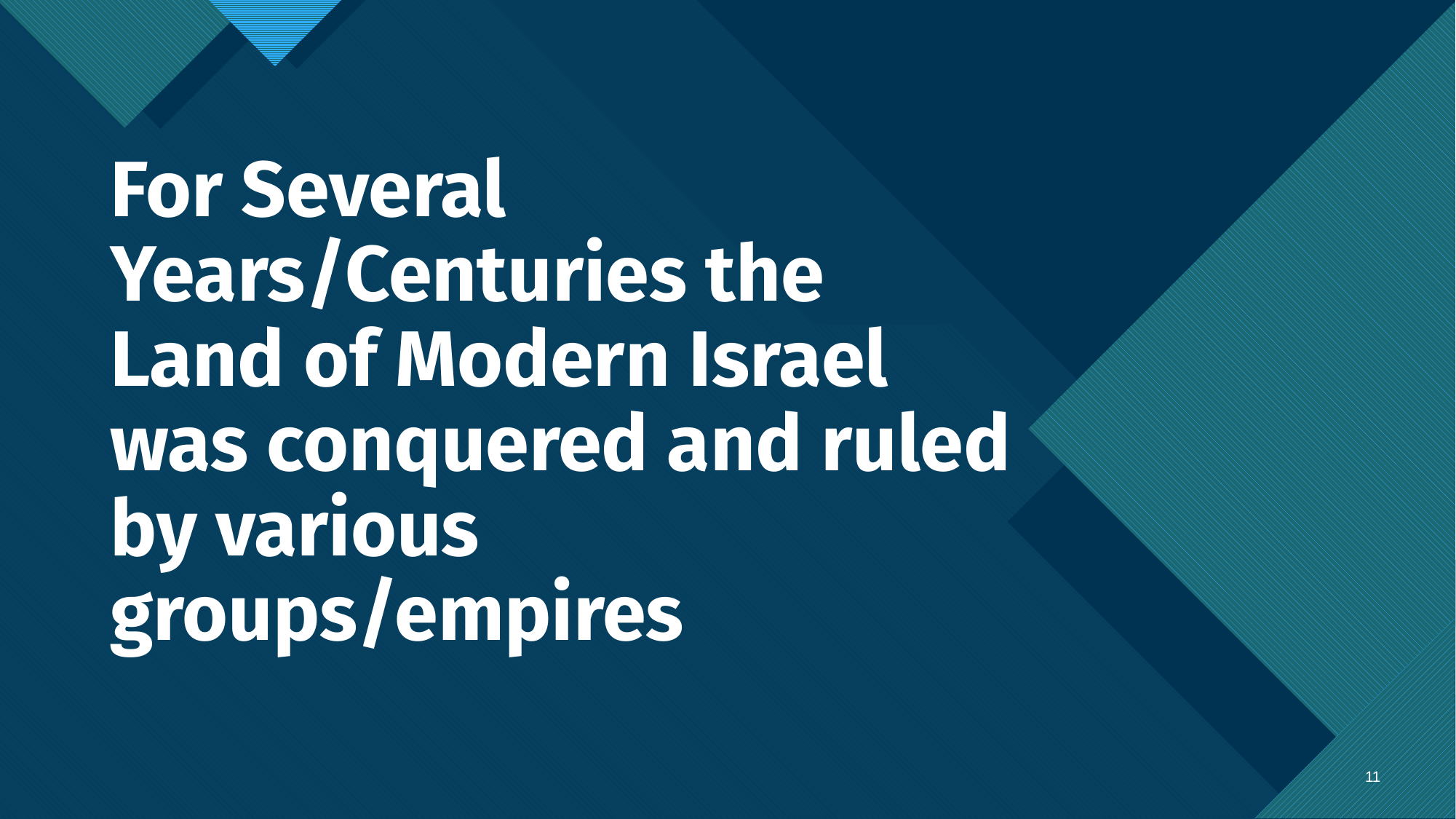

# For Several Years/Centuries the Land of Modern Israel was conquered and ruled by various groups/empires
11